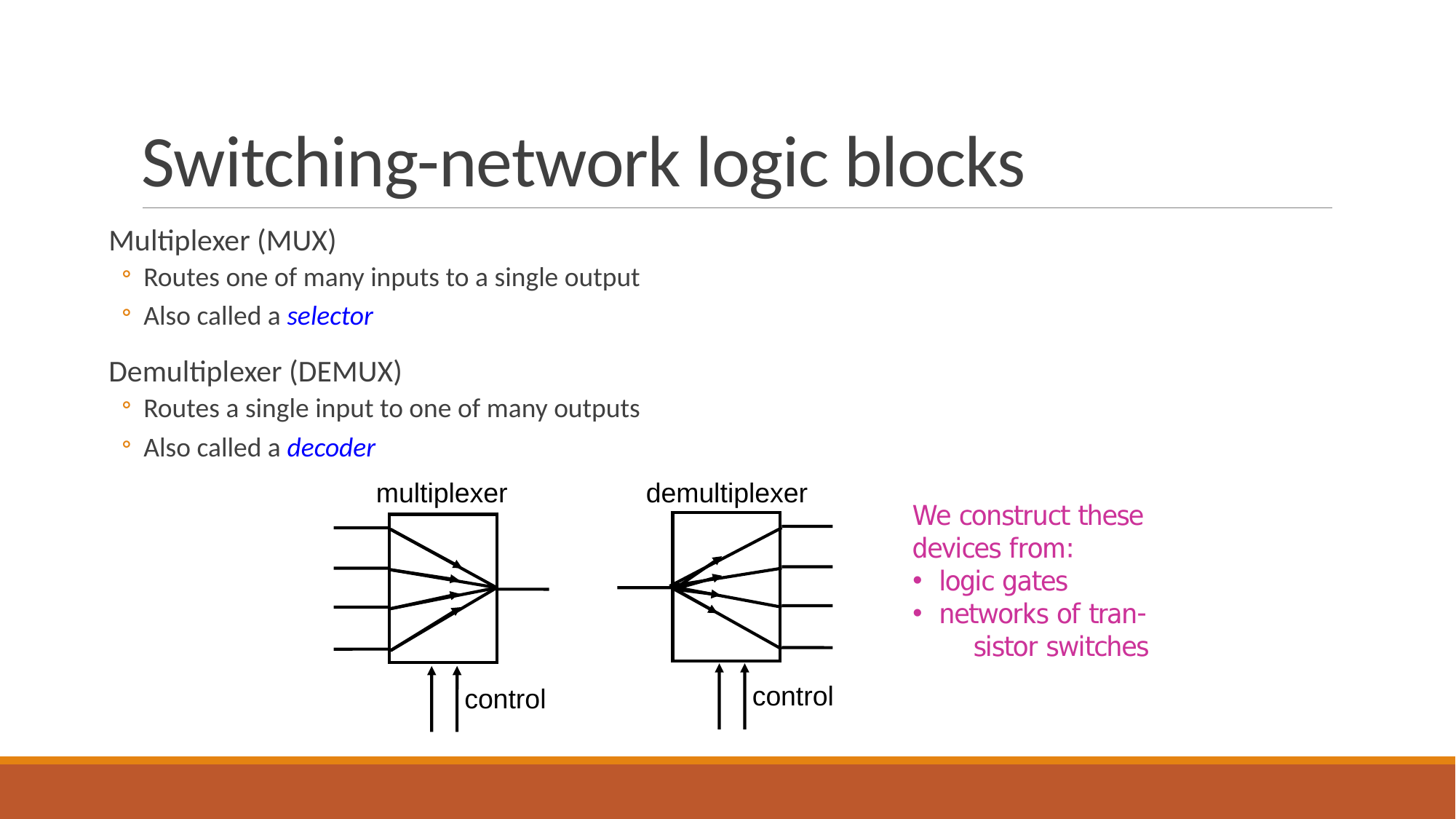

# Switching-network logic blocks
Multiplexer (MUX)
Routes one of many inputs to a single output
Also called a selector
Demultiplexer (DEMUX)
Routes a single input to one of many outputs
Also called a decoder
multiplexer
demultiplexer
We construct these
devices from:
  logic gates
  networks of tran-
	sistor switches

control
control